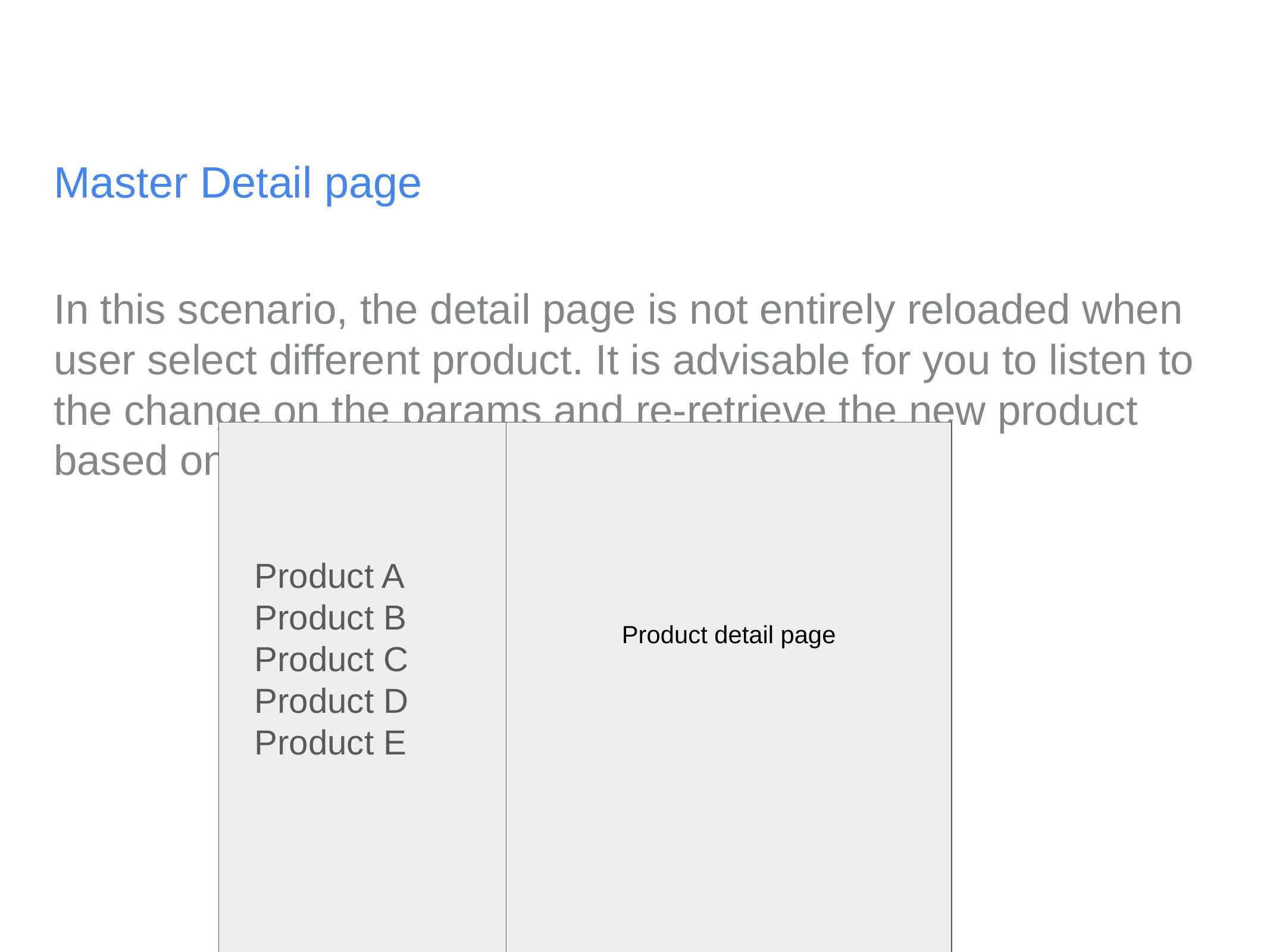

# Master Detail page
In this scenario, the detail page is not entirely reloaded when user select different product. It is advisable for you to listen to the change on the params and re-retrieve the new product based on Id

Product detail page

Product A
Product B
Product C
Product D
Product E